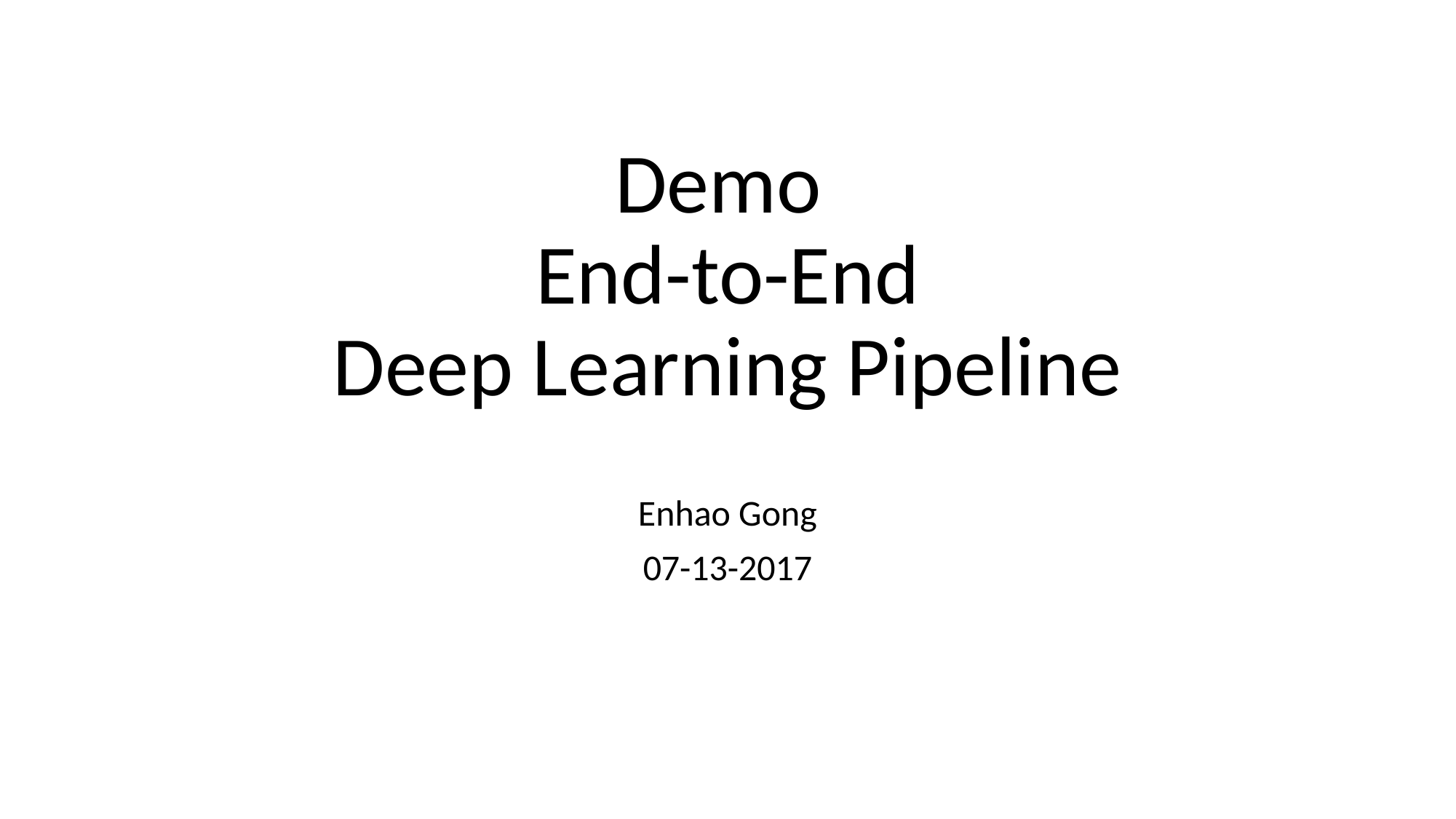

# Demo End-to-End Deep Learning Pipeline

Enhao Gong
07-13-2017